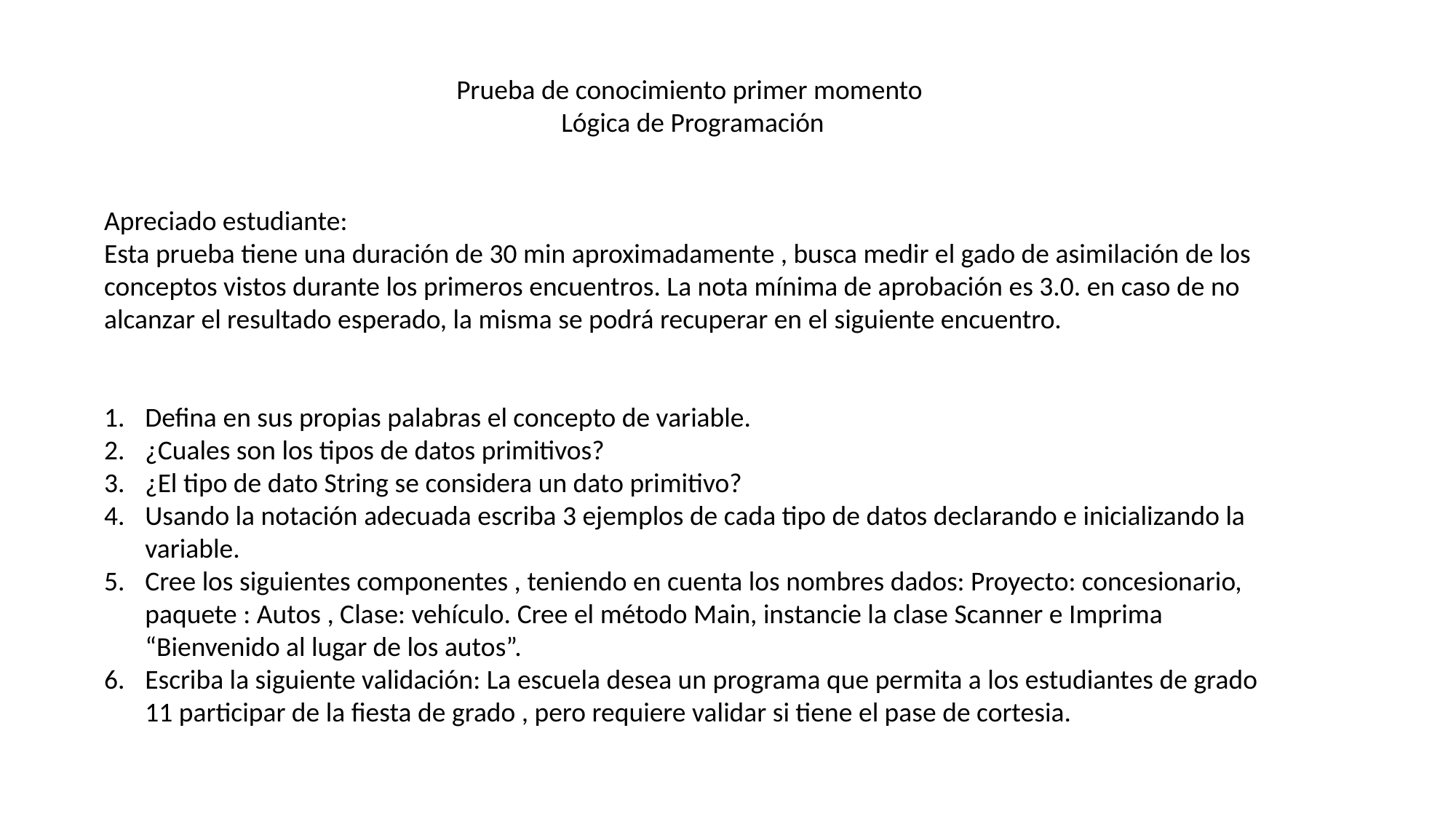

Prueba de conocimiento primer momento
Lógica de Programación

Apreciado estudiante:
Esta prueba tiene una duración de 30 min aproximadamente , busca medir el gado de asimilación de los conceptos vistos durante los primeros encuentros. La nota mínima de aprobación es 3.0. en caso de no alcanzar el resultado esperado, la misma se podrá recuperar en el siguiente encuentro.

Defina en sus propias palabras el concepto de variable.
¿Cuales son los tipos de datos primitivos?
¿El tipo de dato String se considera un dato primitivo?
Usando la notación adecuada escriba 3 ejemplos de cada tipo de datos declarando e inicializando la variable.
Cree los siguientes componentes , teniendo en cuenta los nombres dados: Proyecto: concesionario, paquete : Autos , Clase: vehículo. Cree el método Main, instancie la clase Scanner e Imprima “Bienvenido al lugar de los autos”.
Escriba la siguiente validación: La escuela desea un programa que permita a los estudiantes de grado 11 participar de la fiesta de grado , pero requiere validar si tiene el pase de cortesia.